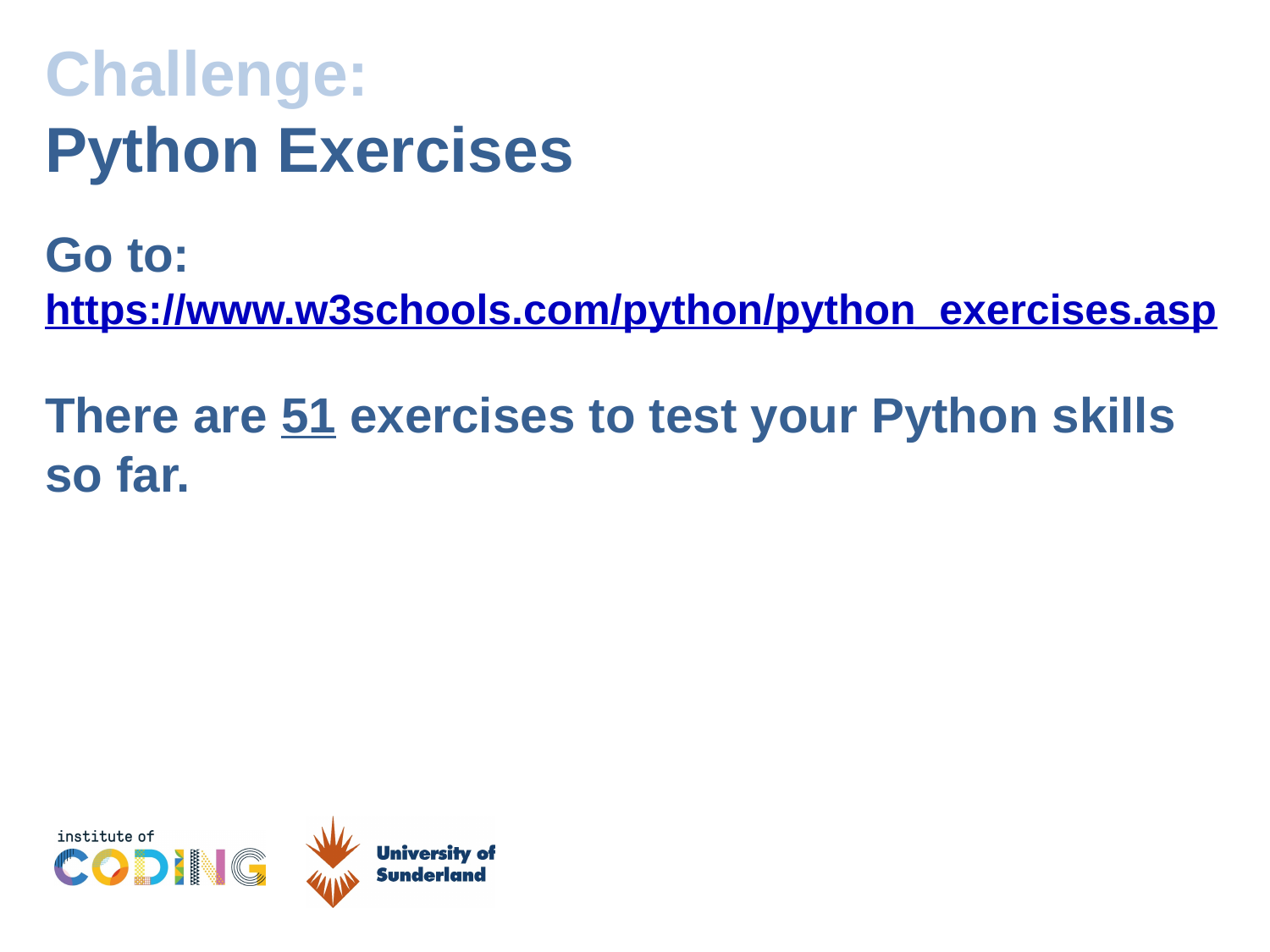

Challenge:
Python Exercises

Go to: https://www.w3schools.com/python/python_exercises.asp

There are 51 exercises to test your Python skills so far.